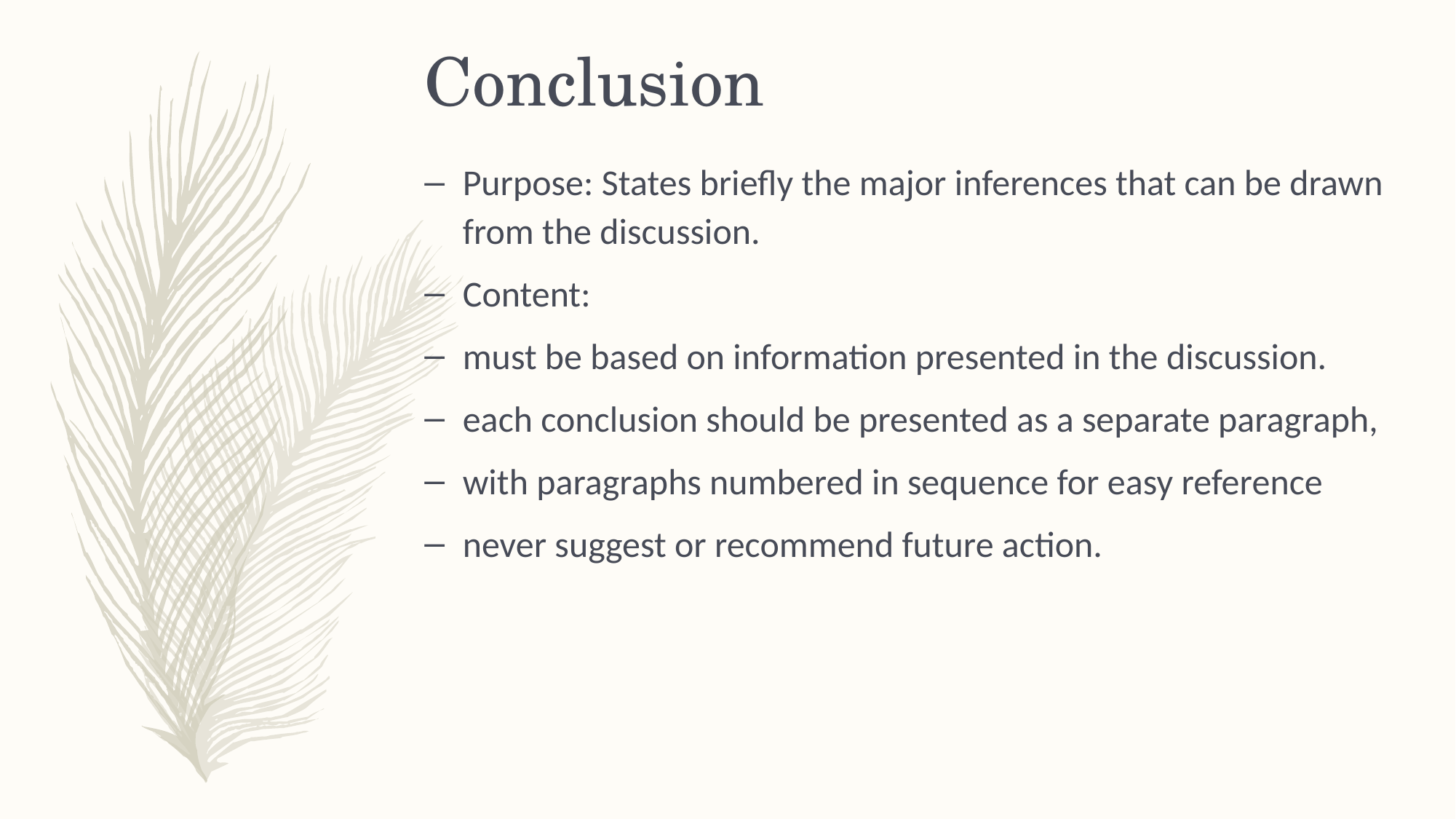

Conclusion
Purpose: States briefly the major inferences that can be drawn from the discussion.
Content:
must be based on information presented in the discussion.
each conclusion should be presented as a separate paragraph,
with paragraphs numbered in sequence for easy reference
never suggest or recommend future action.